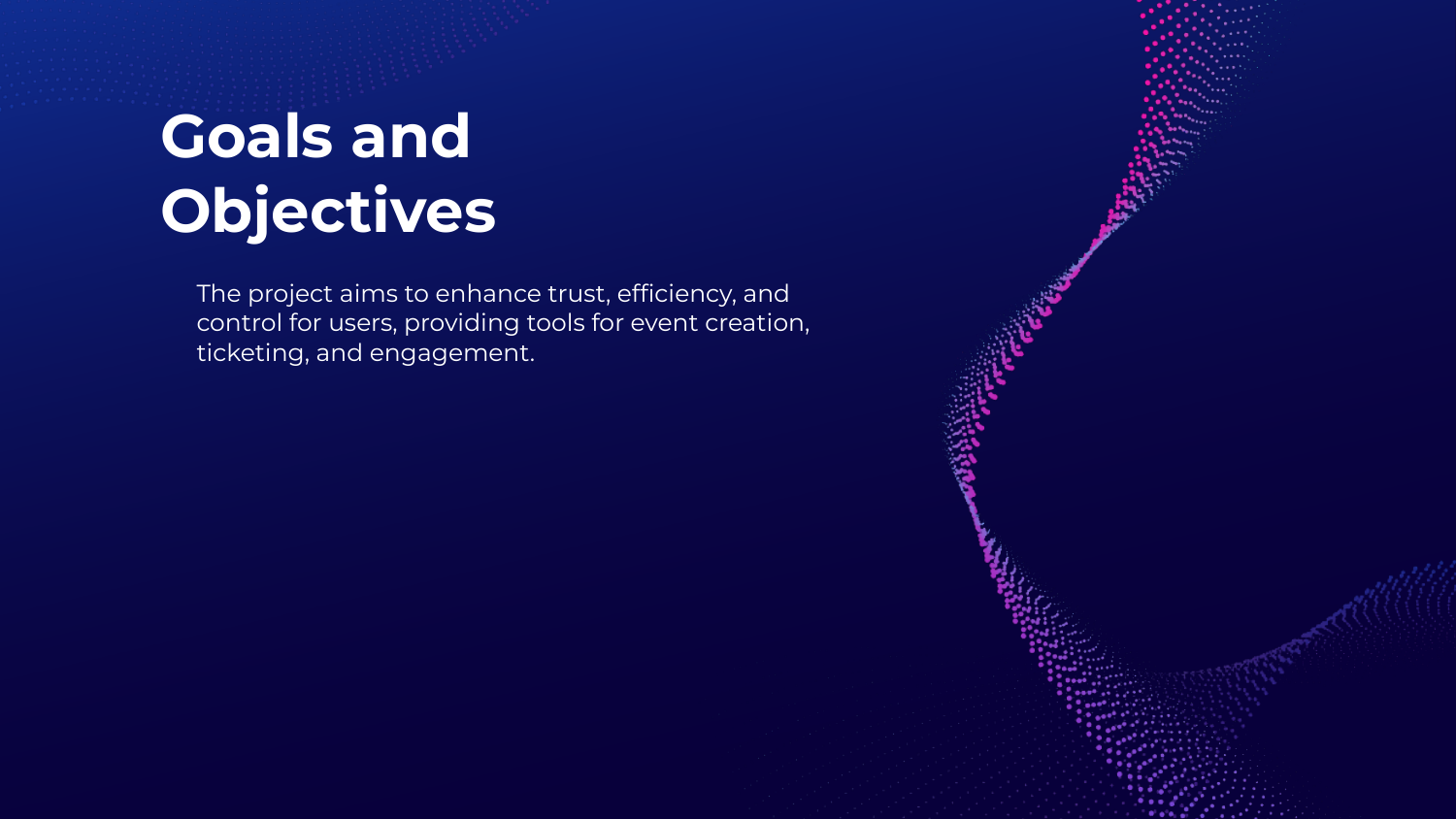

# Goals and Objectives
The project aims to enhance trust, efficiency, and control for users, providing tools for event creation, ticketing, and engagement.